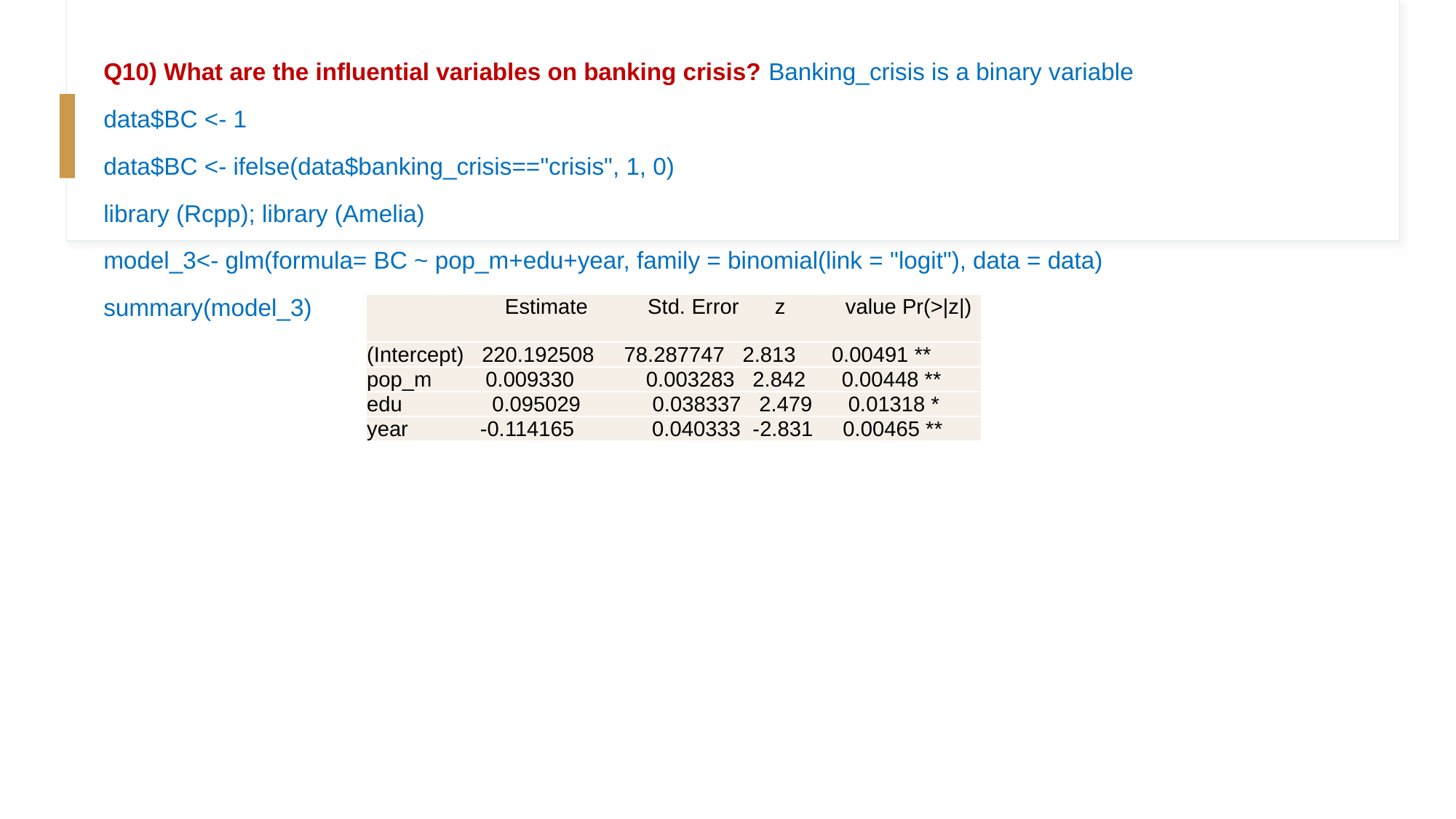

Q10) What are the influential variables on banking crisis? Banking_crisis is a binary variable
data$BC <- 1
data$BC <- ifelse(data$banking_crisis=="crisis", 1, 0)
library (Rcpp); library (Amelia)
model_3<- glm(formula= BC ~ pop_m+edu+year, family = binomial(link = "logit"), data = data)
summary(model_3)

| Estimate Std. Error z value Pr(>|z|) |
| --- |
| (Intercept) 220.192508 78.287747 2.813 0.00491 \*\* |
| pop\_m 0.009330 0.003283 2.842 0.00448 \*\* |
| edu 0.095029 0.038337 2.479 0.01318 \* |
| year -0.114165 0.040333 -2.831 0.00465 \*\* |